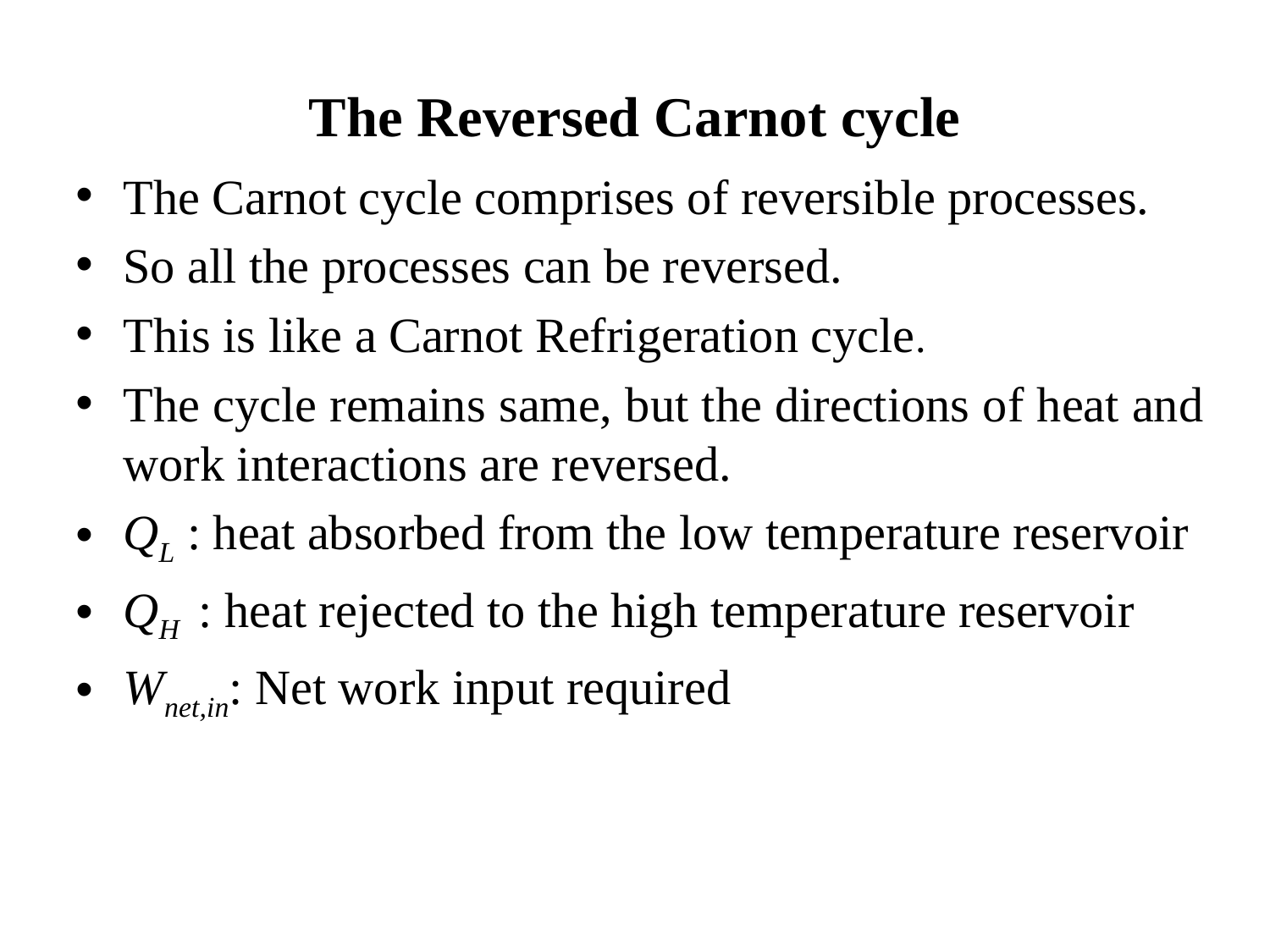

The Reversed Carnot cycle
The Carnot cycle comprises of reversible processes.
So all the processes can be reversed.
This is like a Carnot Refrigeration cycle.
The cycle remains same, but the directions of heat and work interactions are reversed.
QL : heat absorbed from the low temperature reservoir
QH  : heat rejected to the high temperature reservoir
Wnet,in: Net work input required